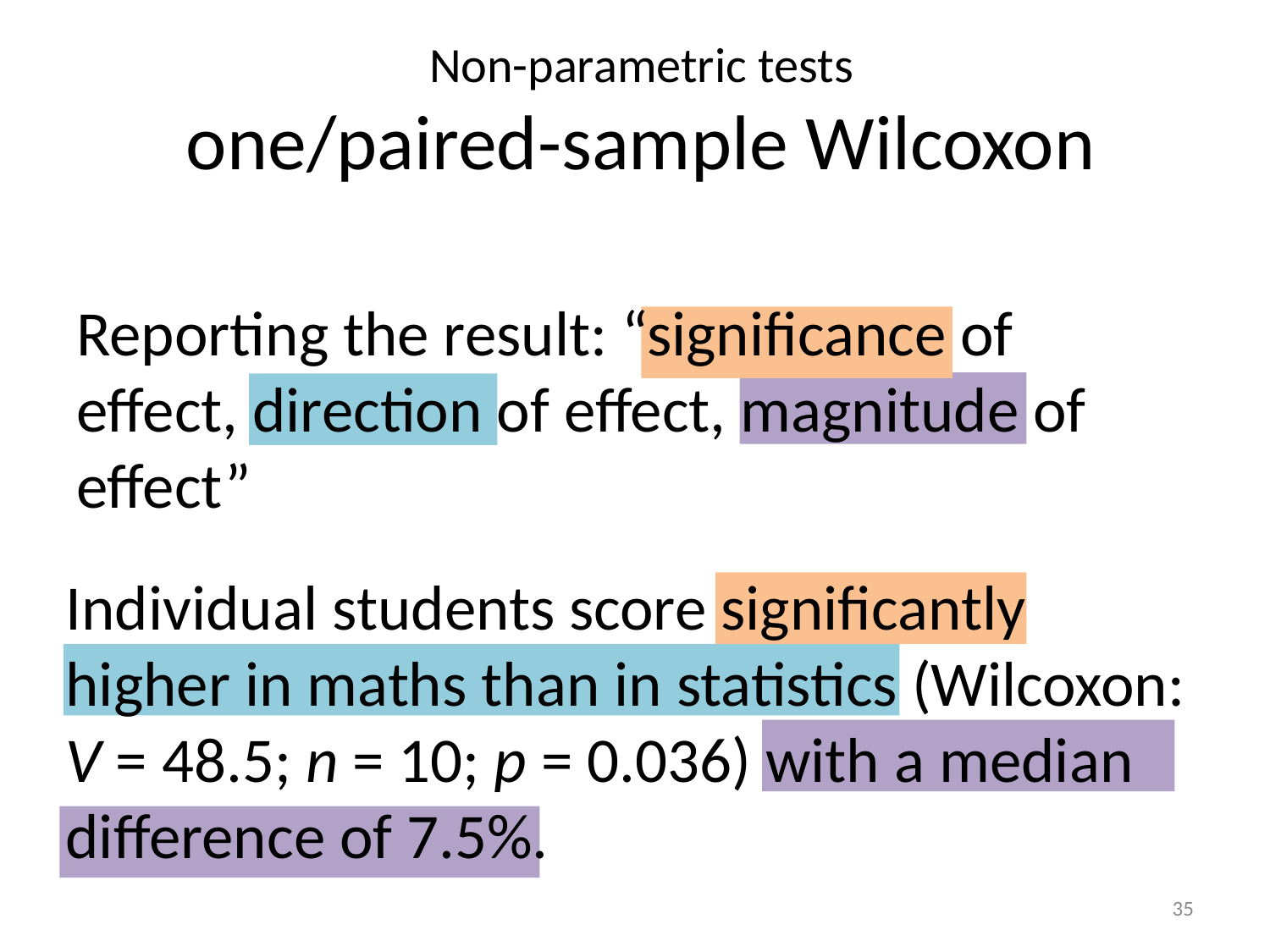

Non-parametric tests
one/paired-sample Wilcoxon
Reporting the result: “significance of effect, direction of effect, magnitude of effect”

Individual students score significantly higher in maths than in statistics (Wilcoxon: V = 48.5; n = 10; p = 0.036) with a median difference of 7.5%.

35